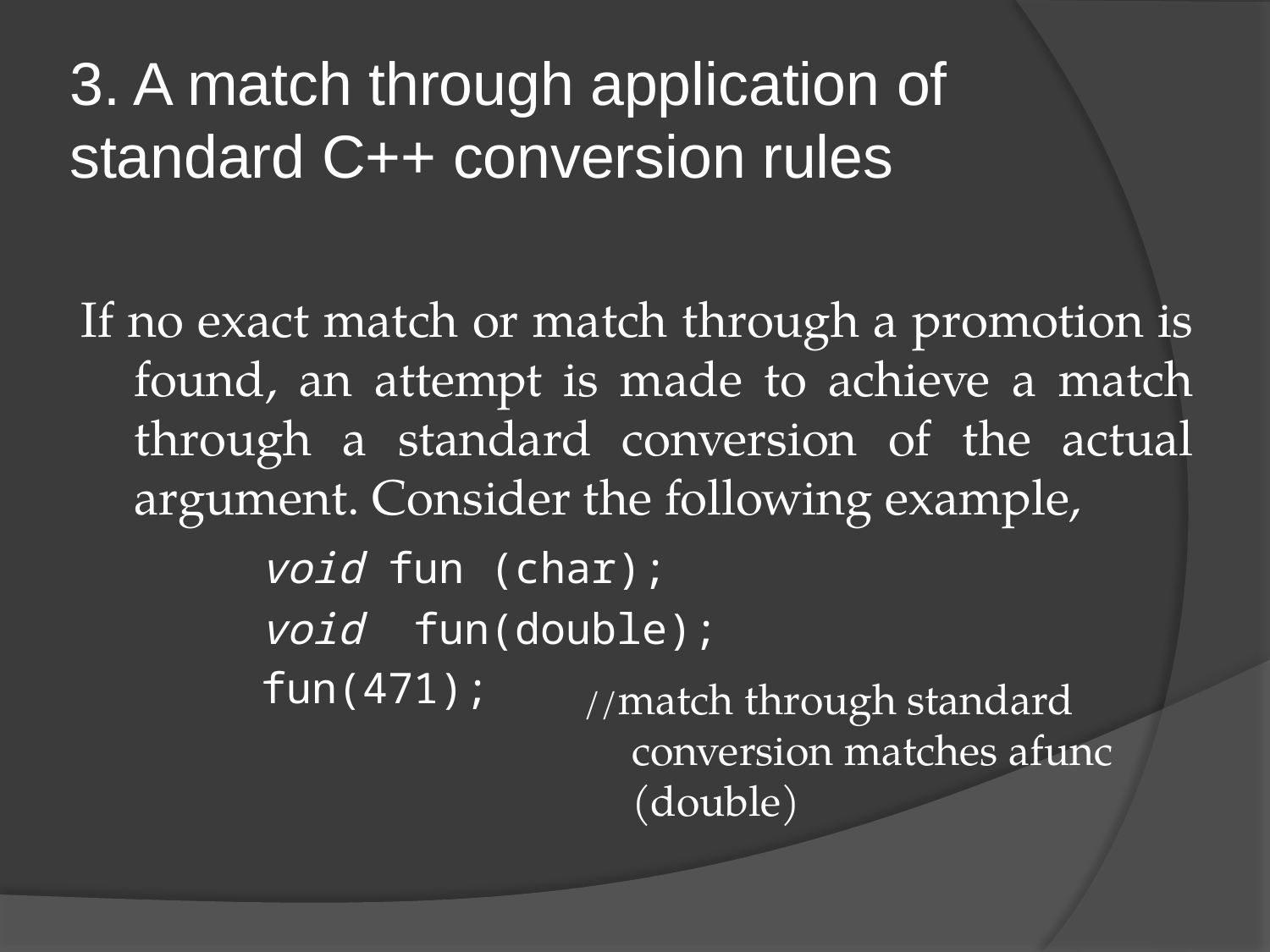

# 3. A match through application of standard C++ conversion rules
If no exact match or match through a promotion is found, an attempt is made to achieve a match through a standard conversion of the actual argument. Consider the following example,
		void fun (char);
		void  fun(double);
		fun(471);
//match through standard conversion matches afunc (double)